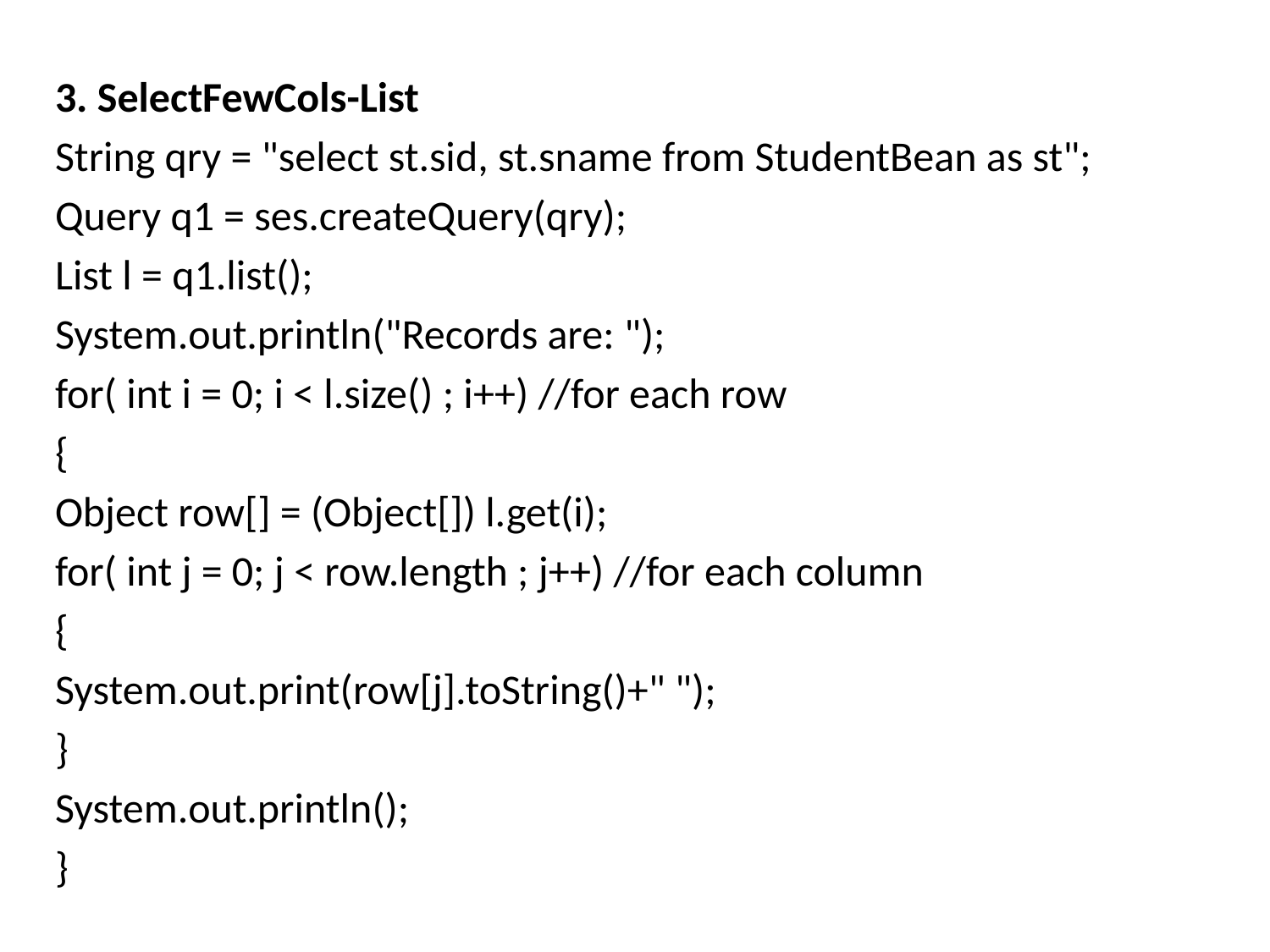

3. SelectFewCols-List
String qry = "select st.sid, st.sname from StudentBean as st";
Query q1 = ses.createQuery(qry);
List l = q1.list();
System.out.println("Records are: ");
for( int i = 0; i < l.size() ; i++) //for each row
{
Object row[] = (Object[]) l.get(i);
for( int j = 0; j < row.length ; j++) //for each column
{
System.out.print(row[j].toString()+" ");
}
System.out.println();
}